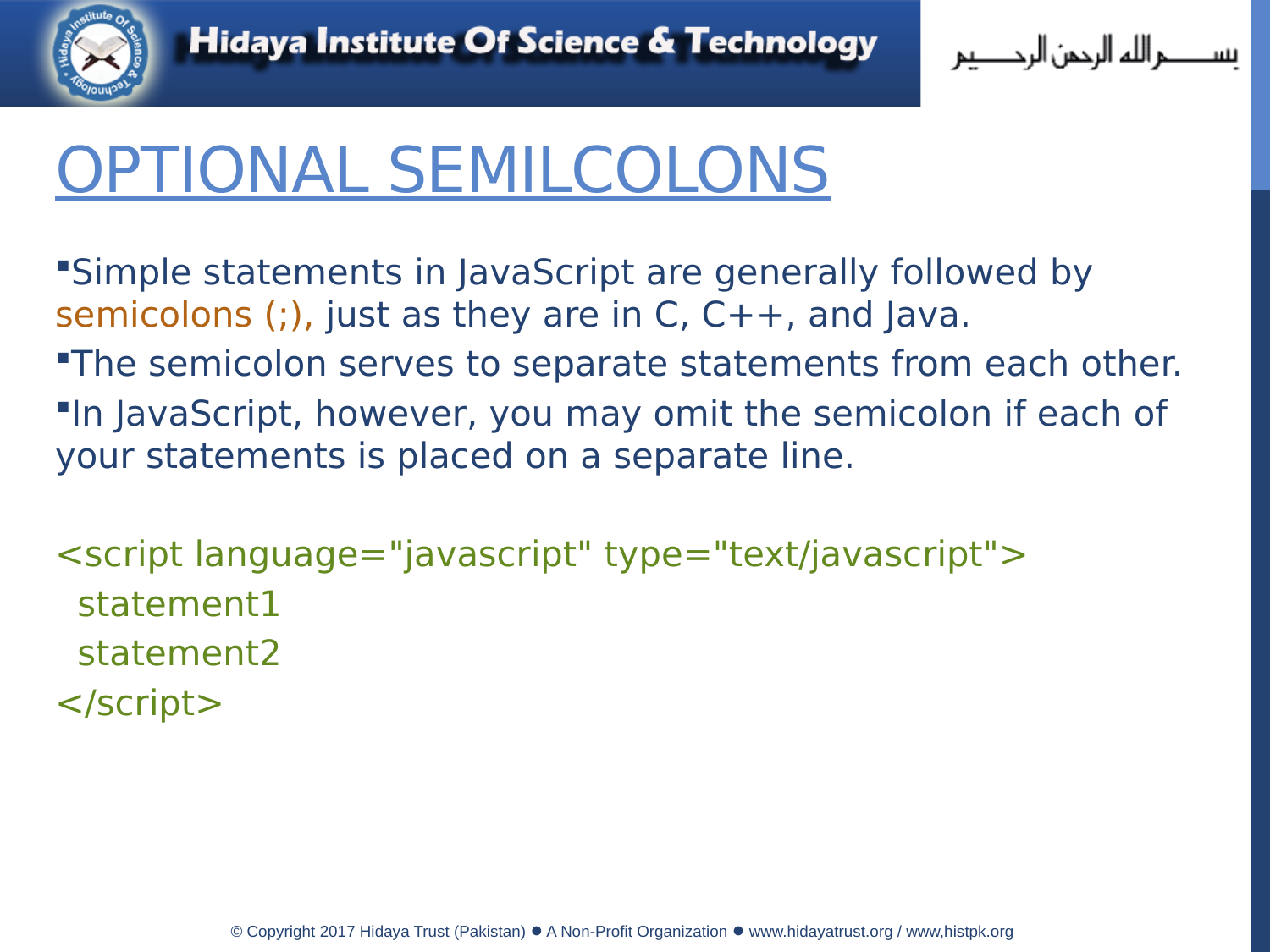

# Optional semilcolons
Simple statements in JavaScript are generally followed by semicolons (;), just as they are in C, C++, and Java.
The semicolon serves to separate statements from each other.
In JavaScript, however, you may omit the semicolon if each of your statements is placed on a separate line.

<script language="javascript" type="text/javascript">
  statement1
  statement2
</script>